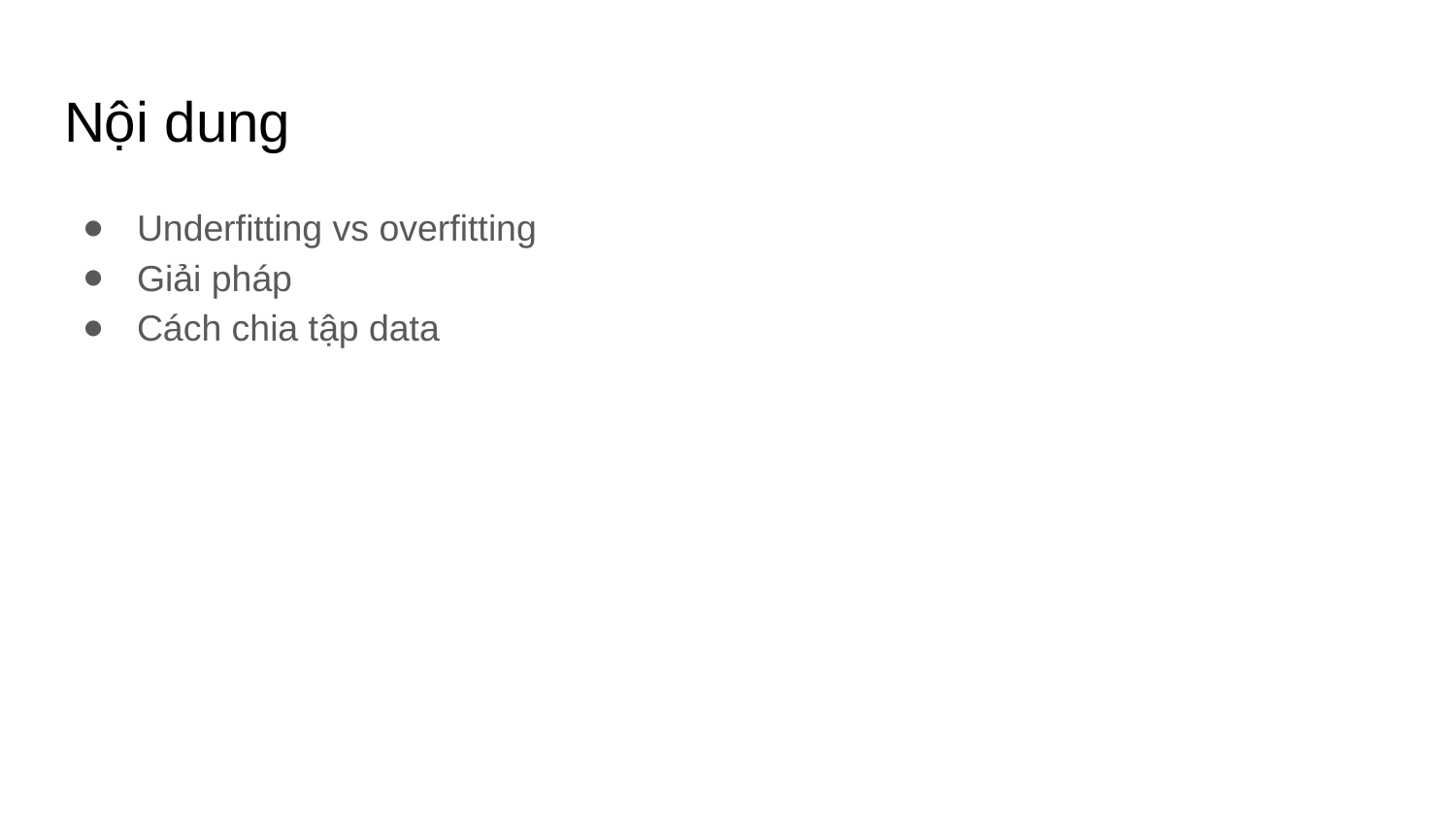

# Nội dung
Underfitting vs overfitting
Giải pháp
Cách chia tập data